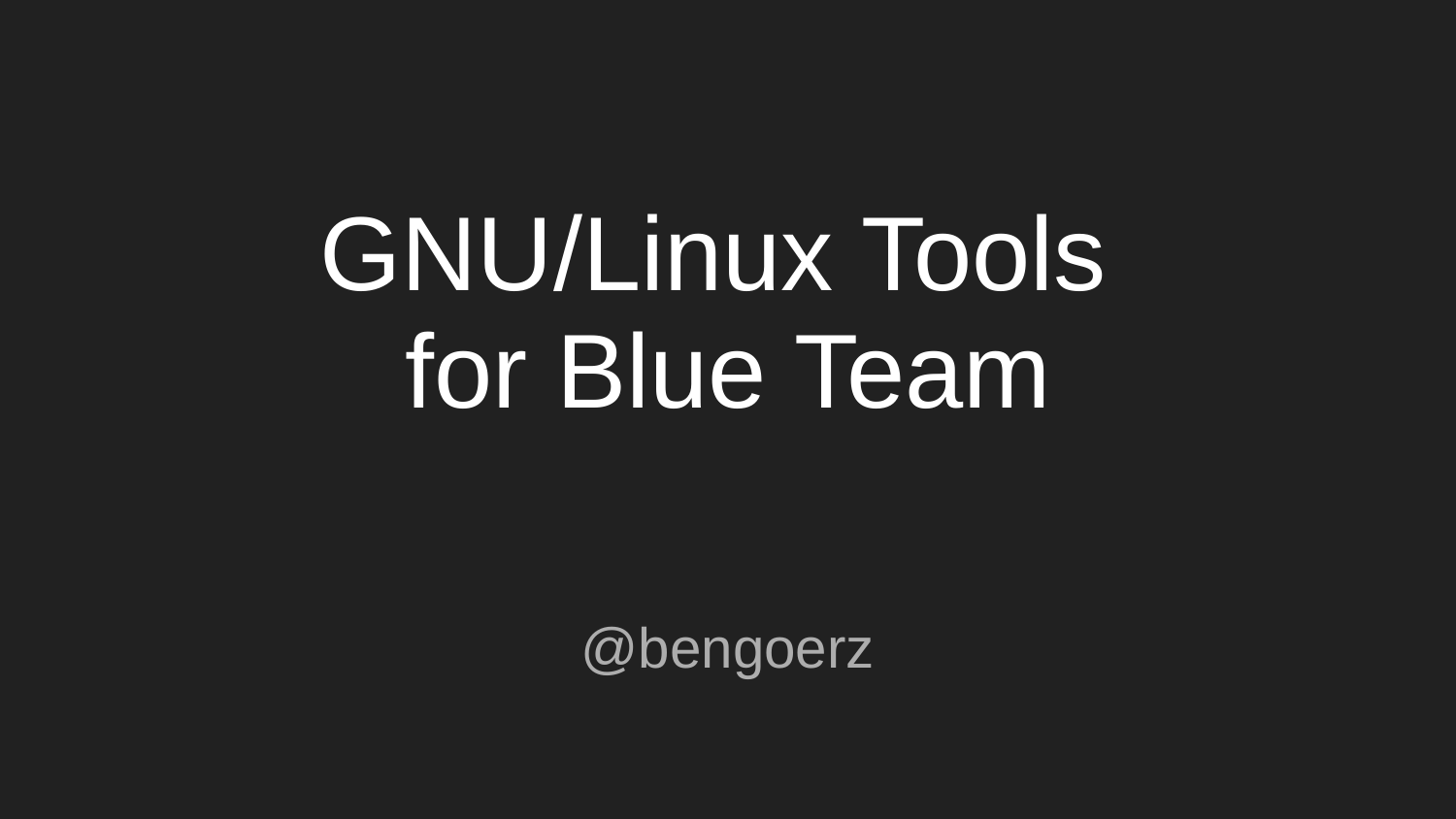

# GNU/Linux Tools
for Blue Team
@bengoerz